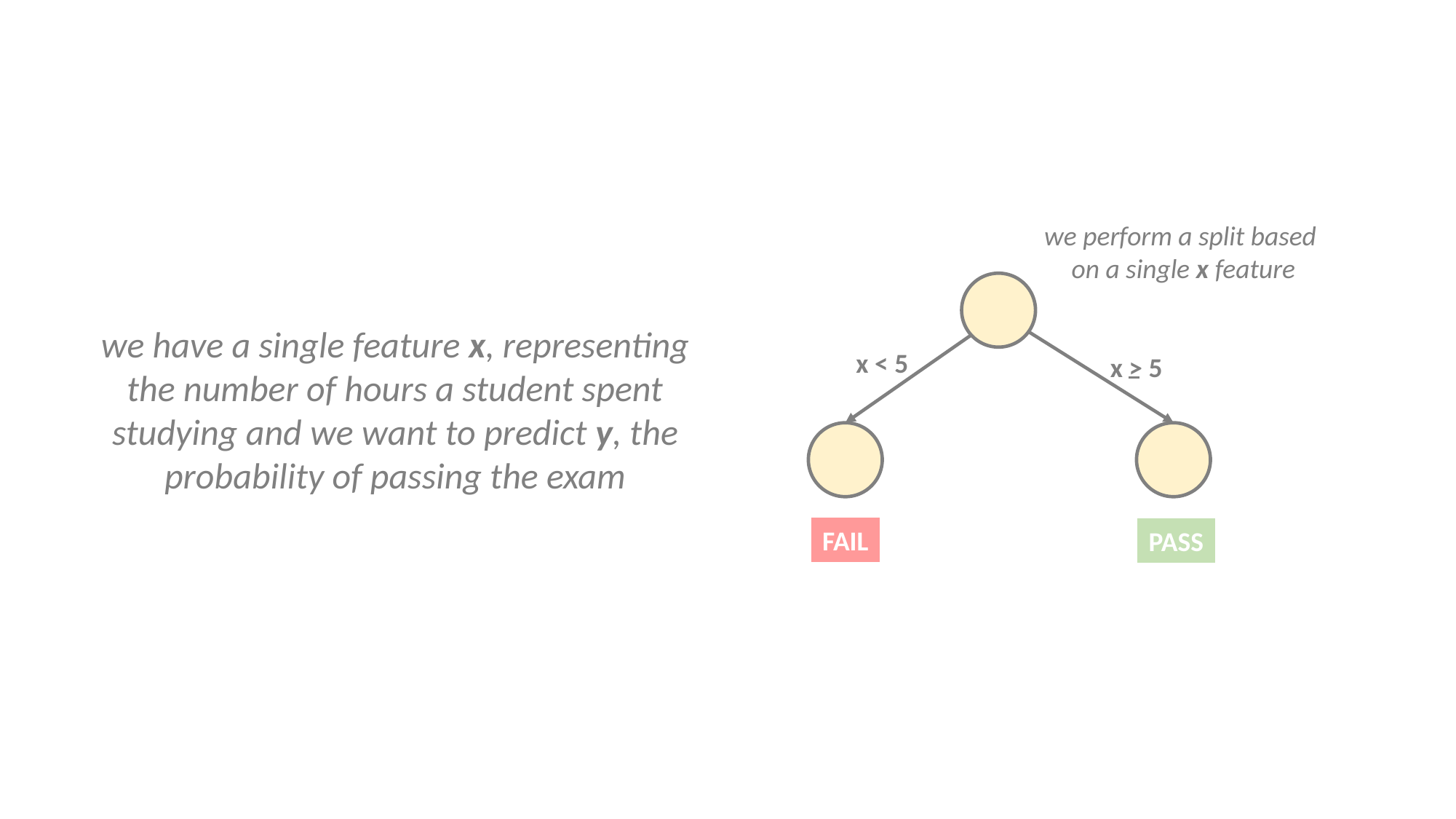

we perform a split based
on a single x feature

we have a single feature x, representing the number of hours a student spent studying and we want to predict y, the probability of passing the exam
x < 5
x > 5

FAIL
PASS